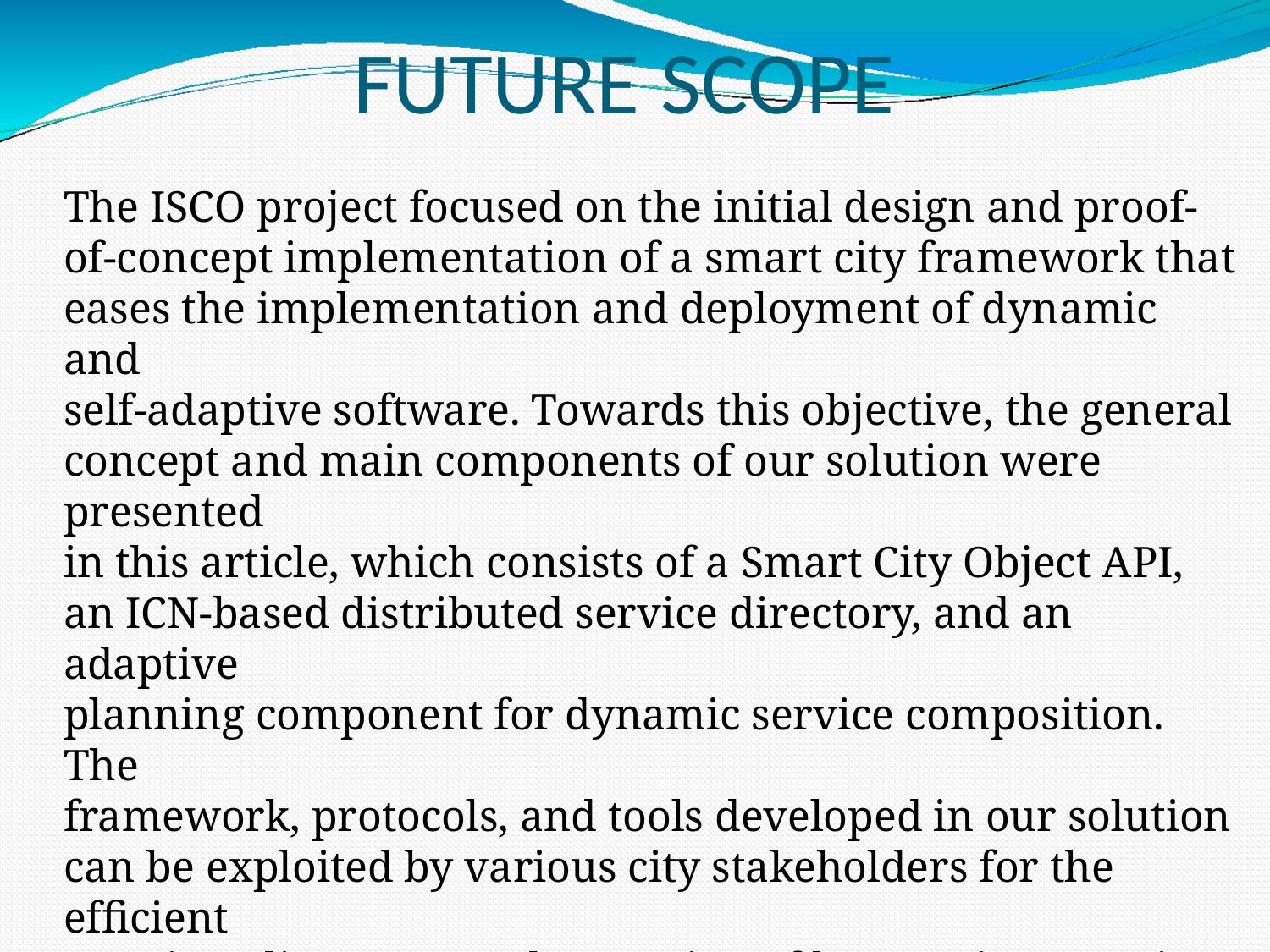

# FUTURE SCOPE
The ISCO project focused on the initial design and proof-
of-concept implementation of a smart city framework that
eases the implementation and deployment of dynamic and
self-adaptive software. Towards this objective, the general
concept and main components of our solution were presented
in this article, which consists of a Smart City Object API,
an ICN-based distributed service directory, and an adaptive
planning component for dynamic service composition. The
framework, protocols, and tools developed in our solution
can be exploited by various city stakeholders for the efﬁcient
creation, discovery, and execution of harmonious services in
the smart city service ecosystem.